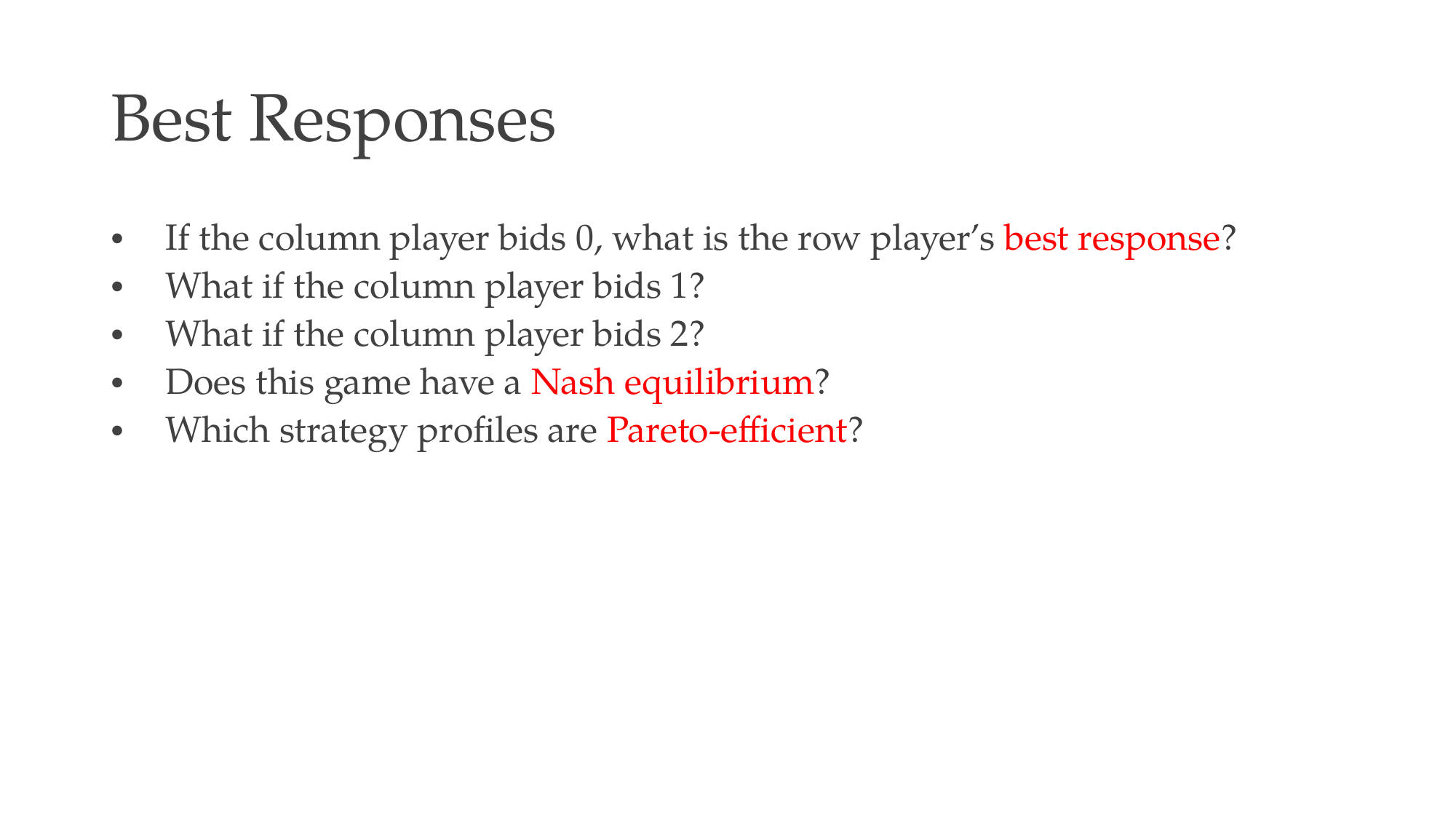

# Best Responses
If the column player bids 0, what is the row player’s best response?
What if the column player bids 1?
What if the column player bids 2?
Does this game have a Nash equilibrium?
Which strategy profiles are Pareto-efficient?